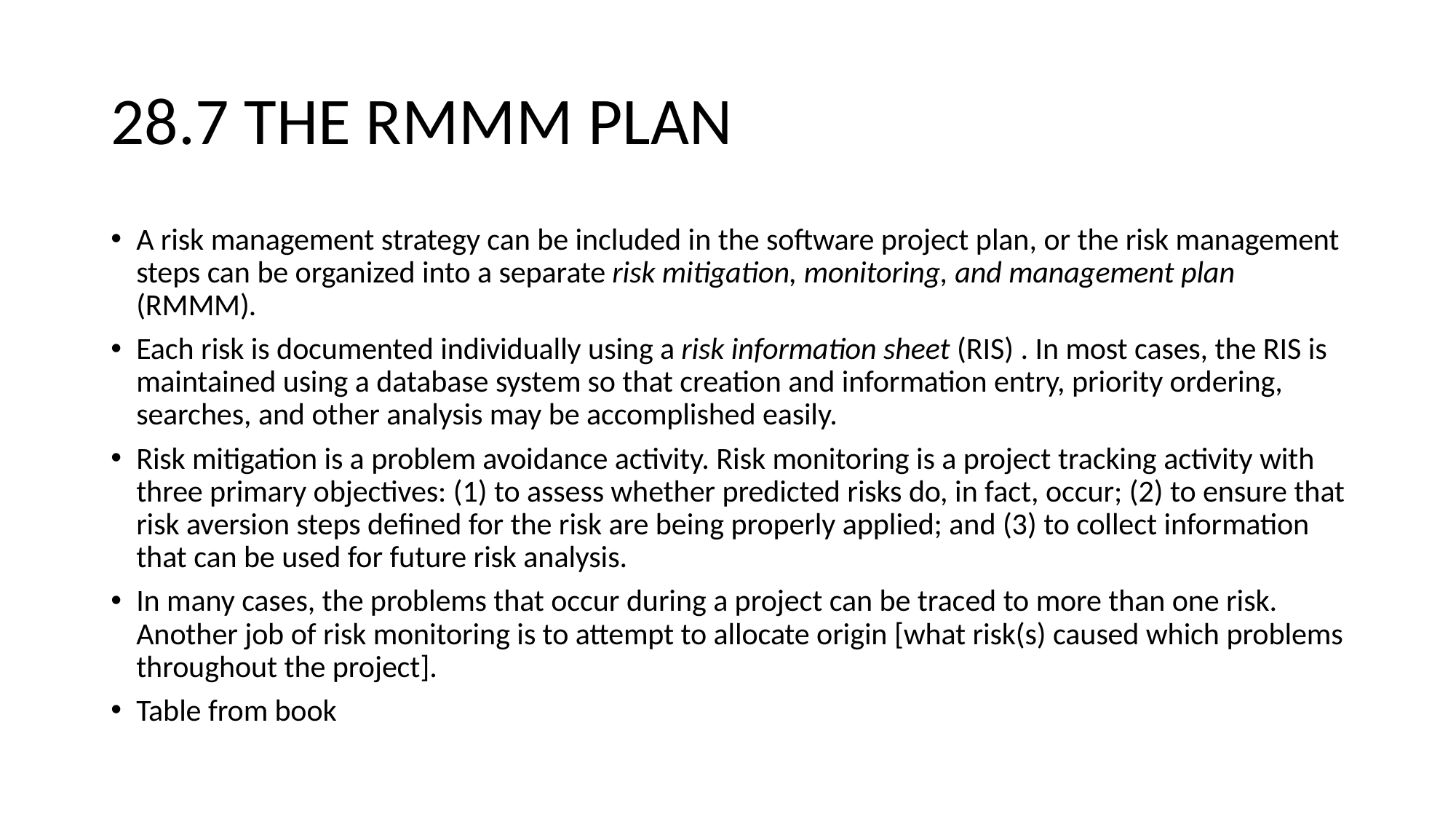

# 28.7 THE RMMM PLAN
A risk management strategy can be included in the software project plan, or the risk management steps can be organized into a separate risk mitigation, monitoring, and management plan (RMMM).
Each risk is documented individually using a risk information sheet (RIS) . In most cases, the RIS is maintained using a database system so that creation and information entry, priority ordering, searches, and other analysis may be accomplished easily.
Risk mitigation is a problem avoidance activity. Risk monitoring is a project tracking activity with three primary objectives: (1) to assess whether predicted risks do, in fact, occur; (2) to ensure that risk aversion steps defined for the risk are being properly applied; and (3) to collect information that can be used for future risk analysis.
In many cases, the problems that occur during a project can be traced to more than one risk. Another job of risk monitoring is to attempt to allocate origin [what risk(s) caused which problems throughout the project].
Table from book